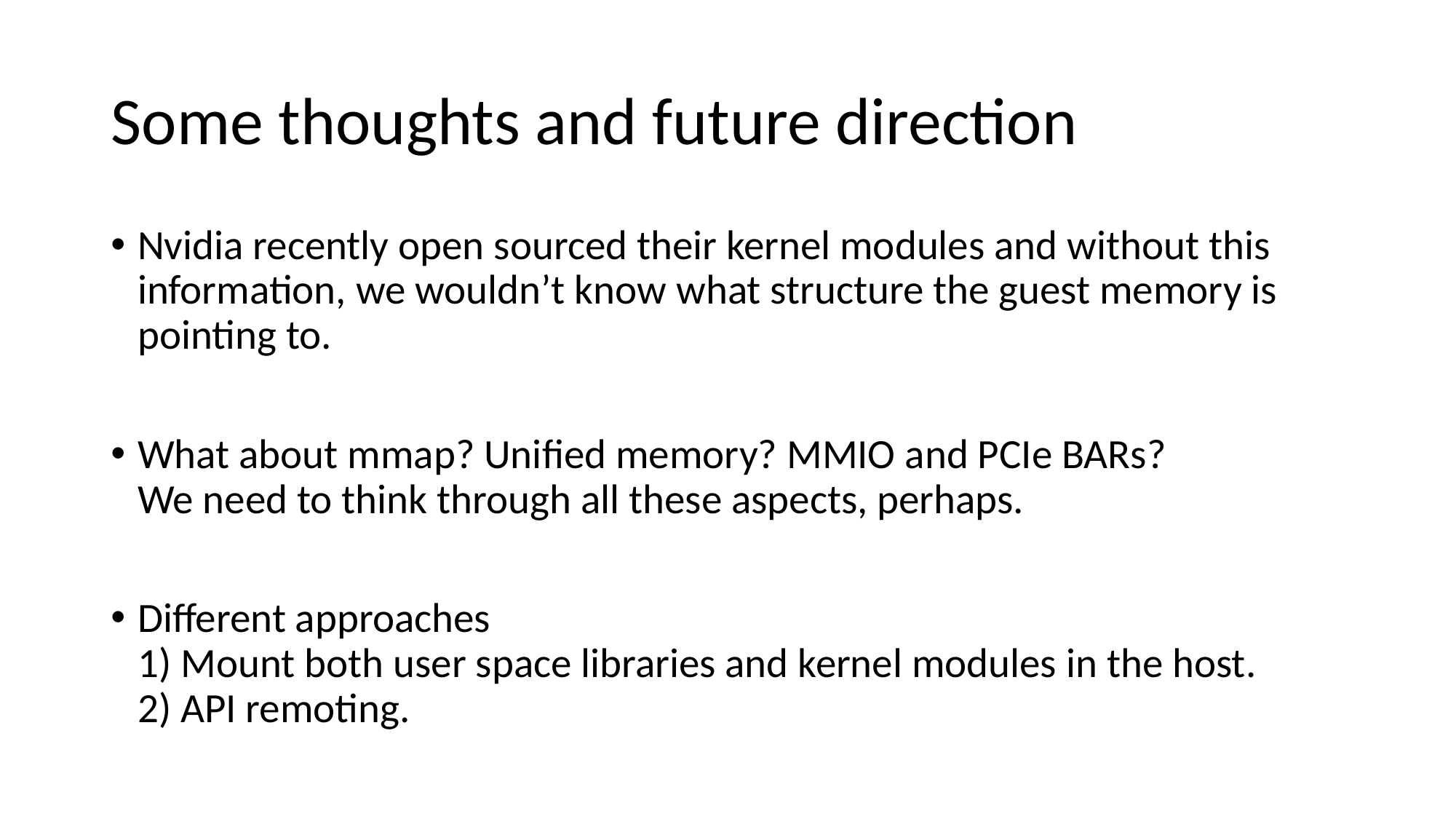

# Some thoughts and future direction
Nvidia recently open sourced their kernel modules and without this information, we wouldn’t know what structure the guest memory is pointing to.

What about mmap? Unified memory? MMIO and PCIe BARs?
We need to think through all these aspects, perhaps.

Different approaches
1) Mount both user space libraries and kernel modules in the host.
2) API remoting.